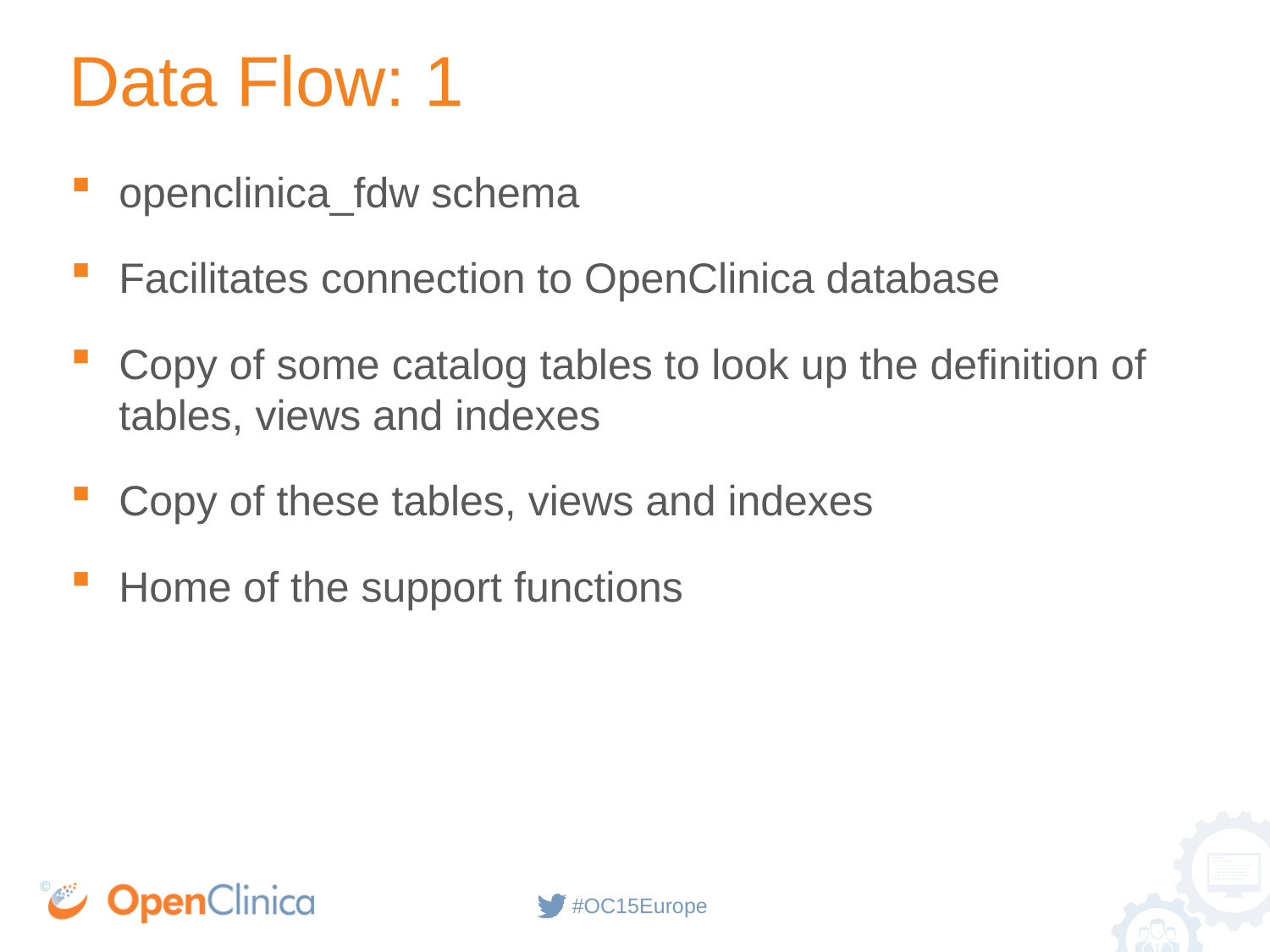

# Data Flow: 1
openclinica_fdw schema
Facilitates connection to OpenClinica database
Copy of some catalog tables to look up the definition of tables, views and indexes
Copy of these tables, views and indexes
Home of the support functions